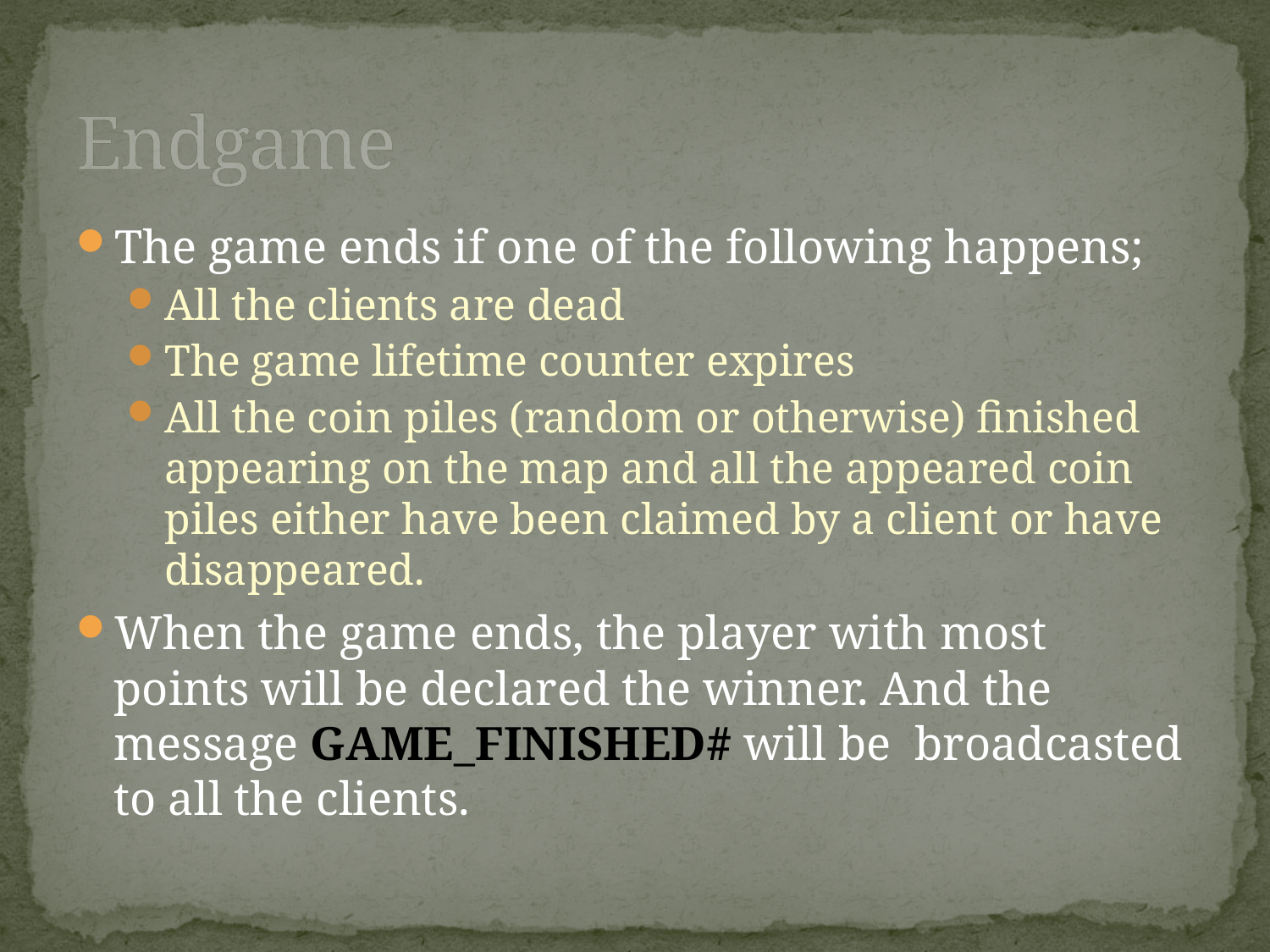

# Endgame
The game ends if one of the following happens;
All the clients are dead
The game lifetime counter expires
All the coin piles (random or otherwise) finished appearing on the map and all the appeared coin piles either have been claimed by a client or have disappeared.
When the game ends, the player with most points will be declared the winner. And the message GAME_FINISHED# will be  broadcasted to all the clients.